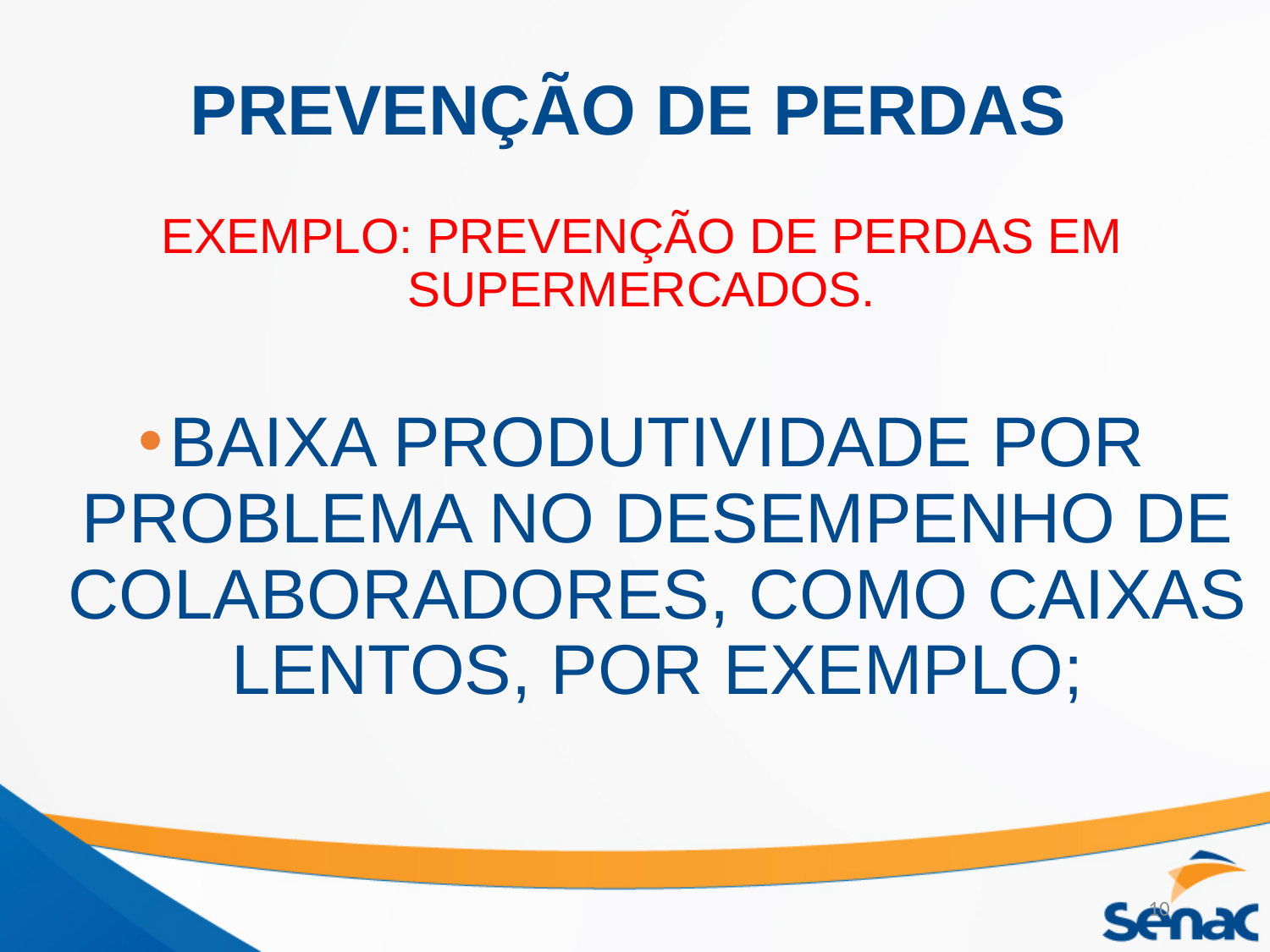

# PREVENÇÃO DE PERDAS
EXEMPLO: PREVENÇÃO DE PERDAS EM SUPERMERCADOS.

BAIXA PRODUTIVIDADE POR PROBLEMA NO DESEMPENHO DE COLABORADORES, COMO CAIXAS LENTOS, POR EXEMPLO;
10